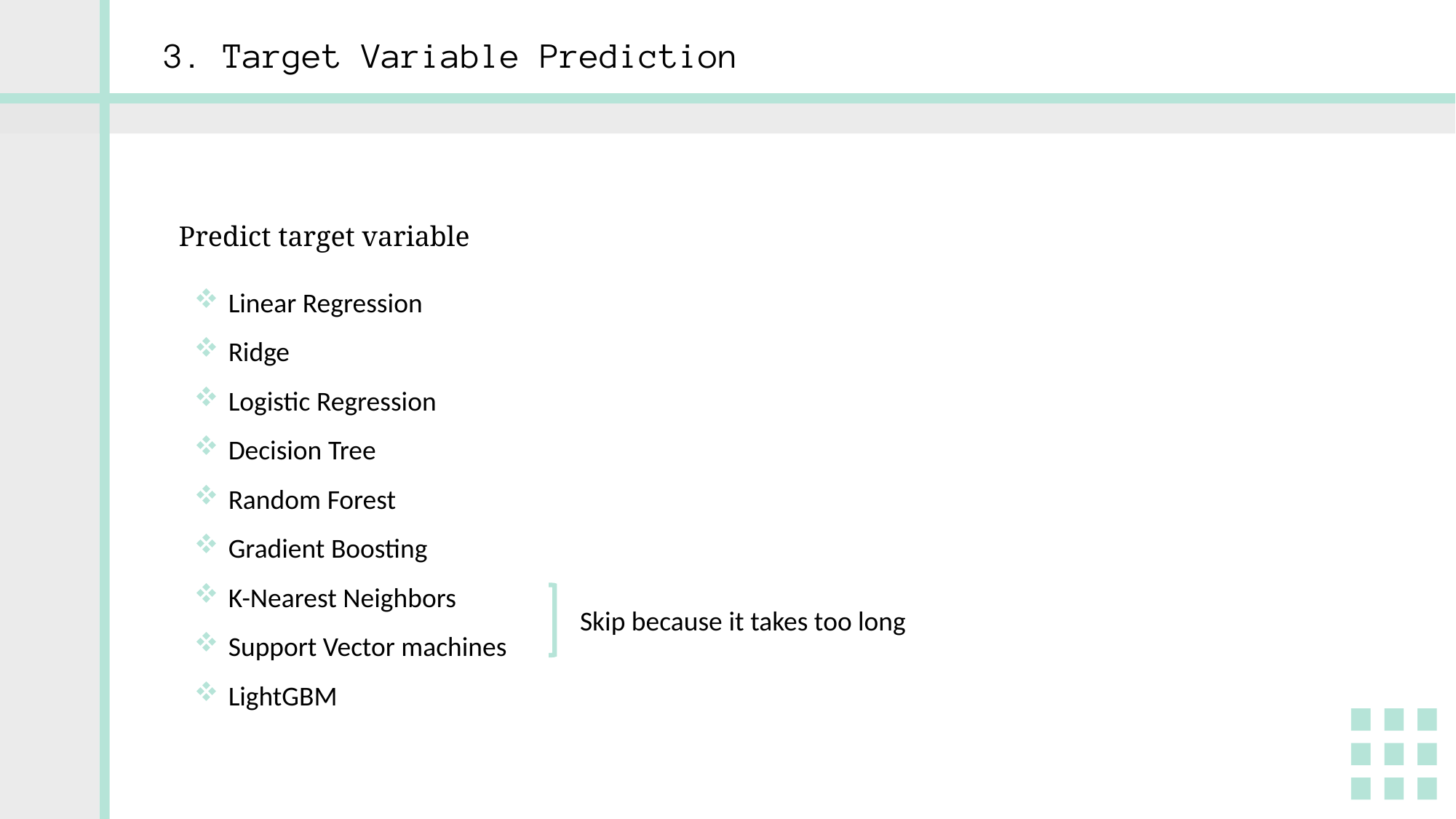

3. Target Variable Prediction

Predict target variable
Linear Regression
Ridge
Logistic Regression
Decision Tree
Random Forest
Gradient Boosting
K-Nearest Neighbors
Support Vector machines
LightGBM

Skip because it takes too long